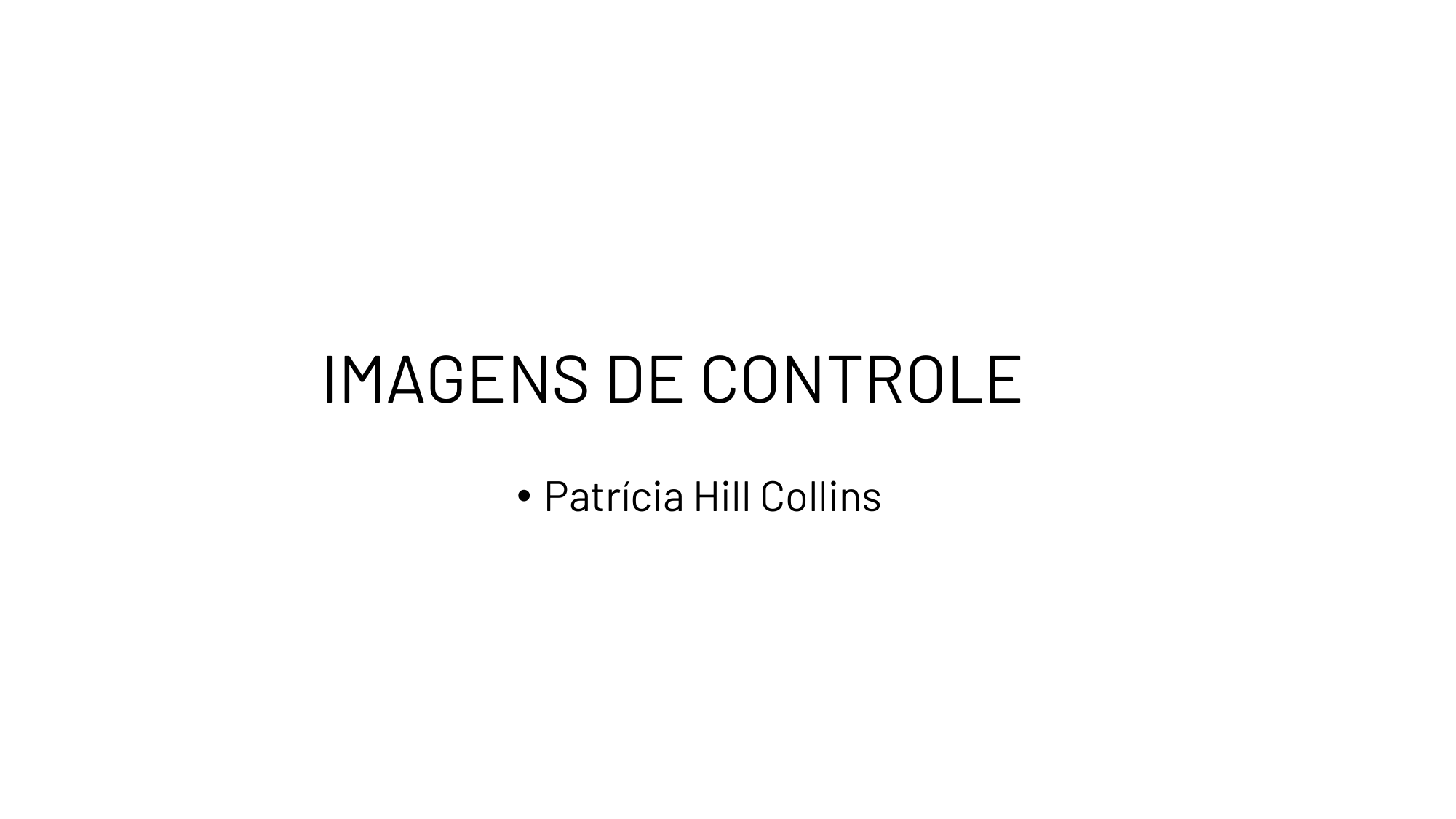

Patrícia Hill Collins
# IMAGENS DE CONTROLE